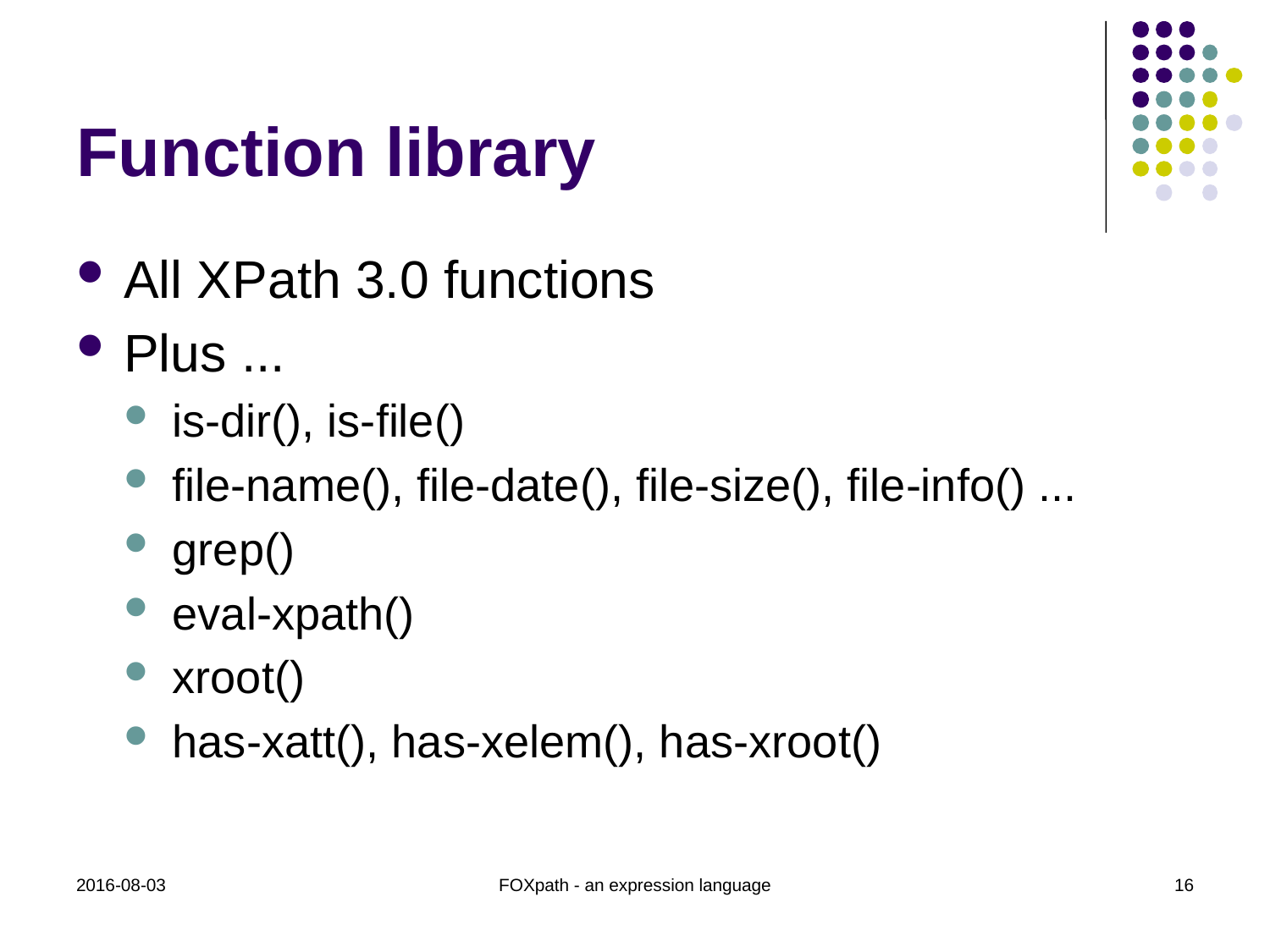

# Function library
All XPath 3.0 functions
Plus ...
is-dir(), is-file()
file-name(), file-date(), file-size(), file-info() ...
grep()
eval-xpath()
xroot()
has-xatt(), has-xelem(), has-xroot()
2016-08-03
FOXpath - an expression language
16